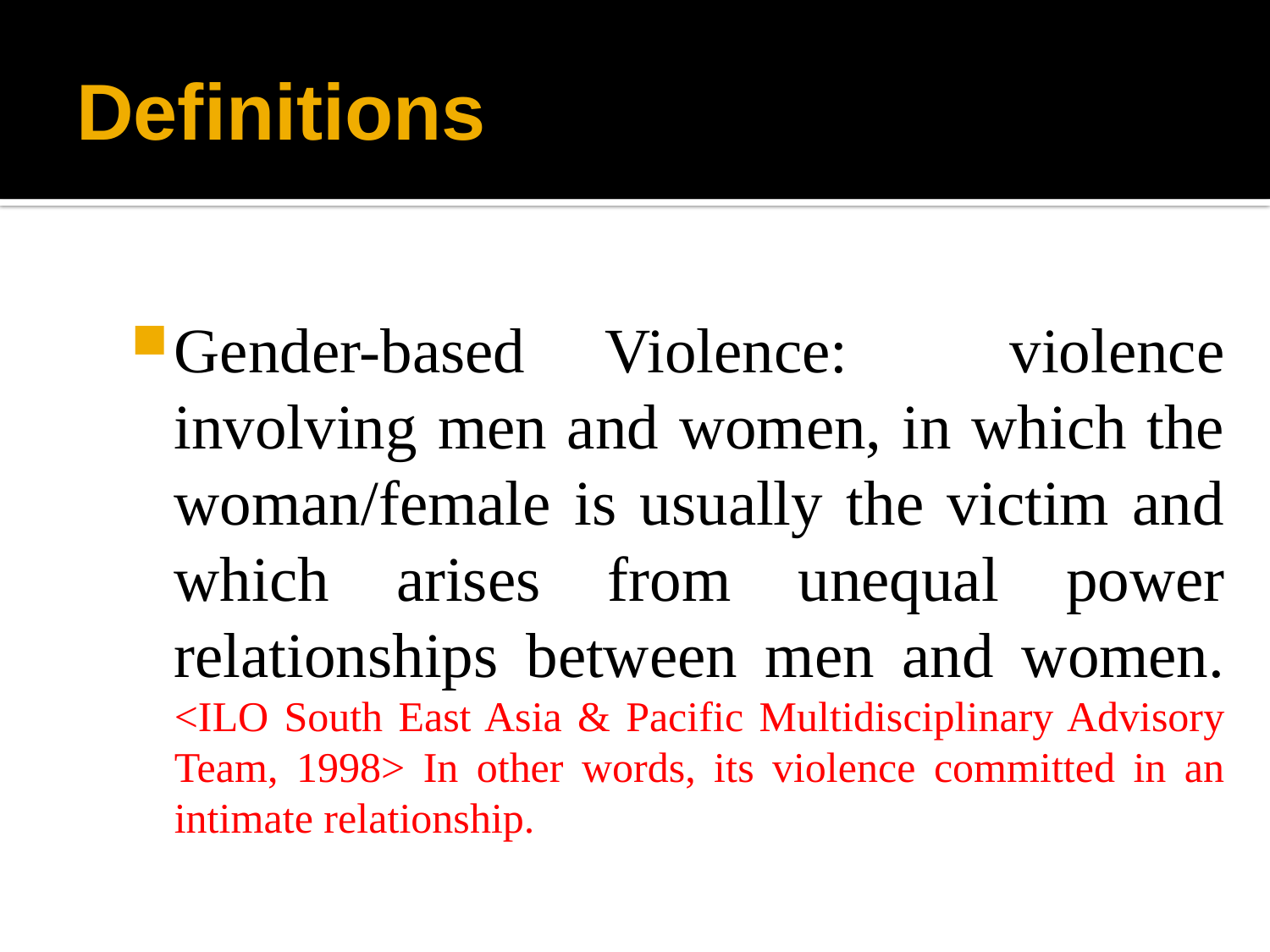

# Definitions
Gender-based Violence:  violence involving men and women, in which the woman/female is usually the victim and which arises from unequal power relationships between men and women. <ILO South East Asia & Pacific Multidisciplinary Advisory Team, 1998> In other words, its violence committed in an intimate relationship.